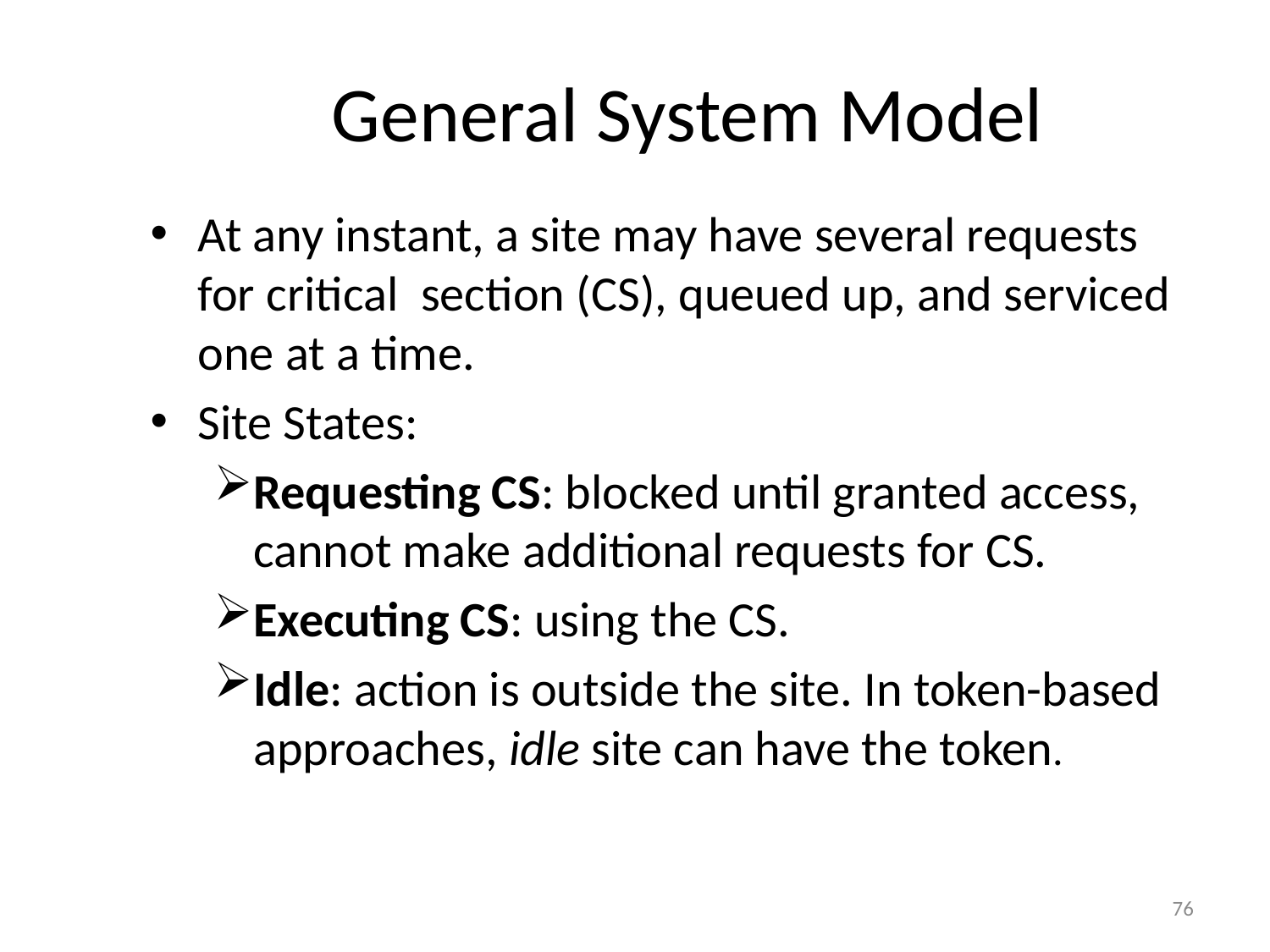

# General System Model
At any instant, a site may have several requests for critical  section (CS), queued up, and serviced one at a time.
Site States:
Requesting CS: blocked until granted access, cannot make additional requests for CS.
Executing CS: using the CS.
Idle: action is outside the site. In token-based approaches, idle site can have the token.
76